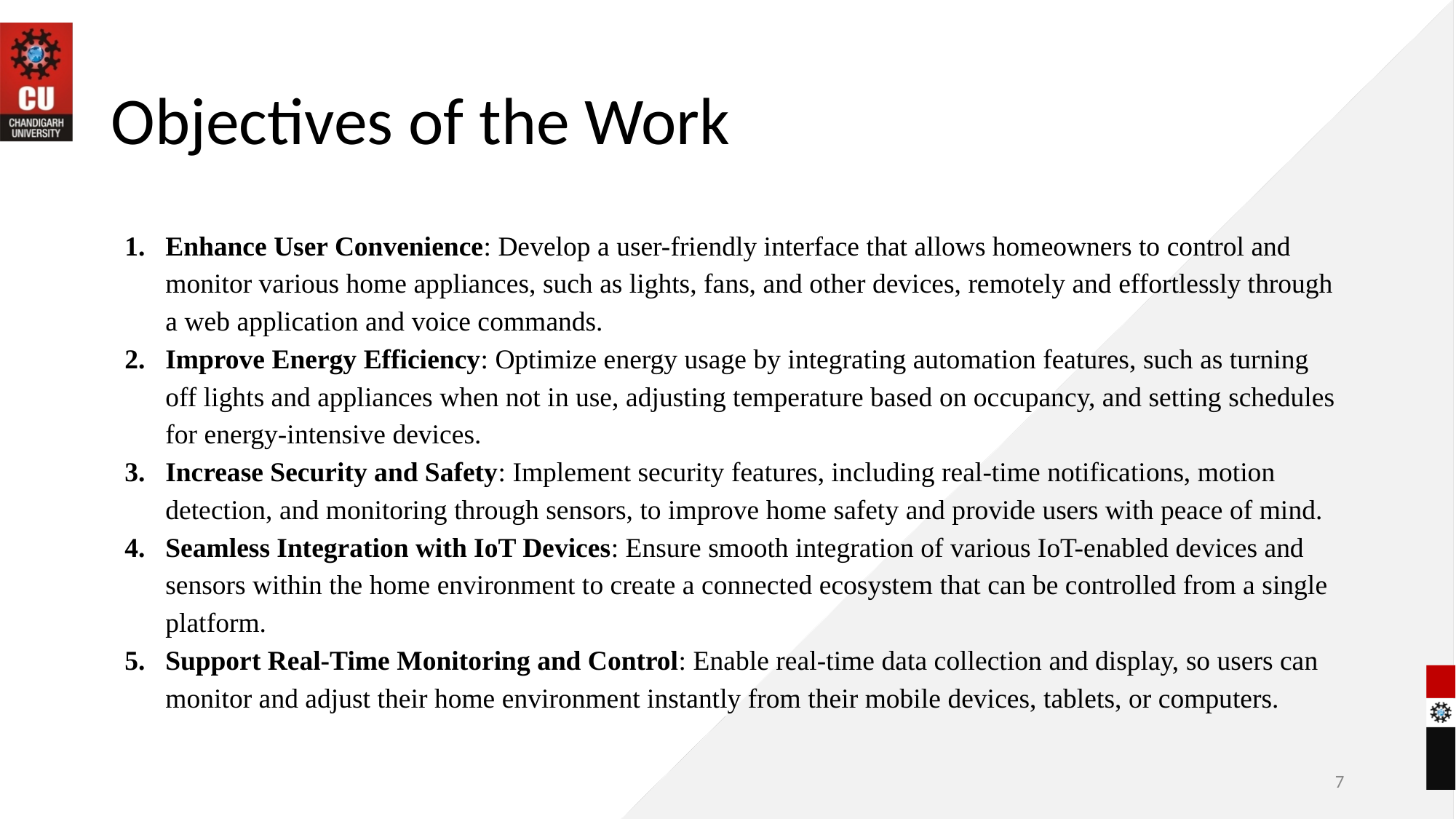

# Objectives of the Work
Enhance User Convenience: Develop a user-friendly interface that allows homeowners to control and monitor various home appliances, such as lights, fans, and other devices, remotely and effortlessly through a web application and voice commands.
Improve Energy Efficiency: Optimize energy usage by integrating automation features, such as turning off lights and appliances when not in use, adjusting temperature based on occupancy, and setting schedules for energy-intensive devices.
Increase Security and Safety: Implement security features, including real-time notifications, motion detection, and monitoring through sensors, to improve home safety and provide users with peace of mind.
Seamless Integration with IoT Devices: Ensure smooth integration of various IoT-enabled devices and sensors within the home environment to create a connected ecosystem that can be controlled from a single platform.
Support Real-Time Monitoring and Control: Enable real-time data collection and display, so users can monitor and adjust their home environment instantly from their mobile devices, tablets, or computers.
7